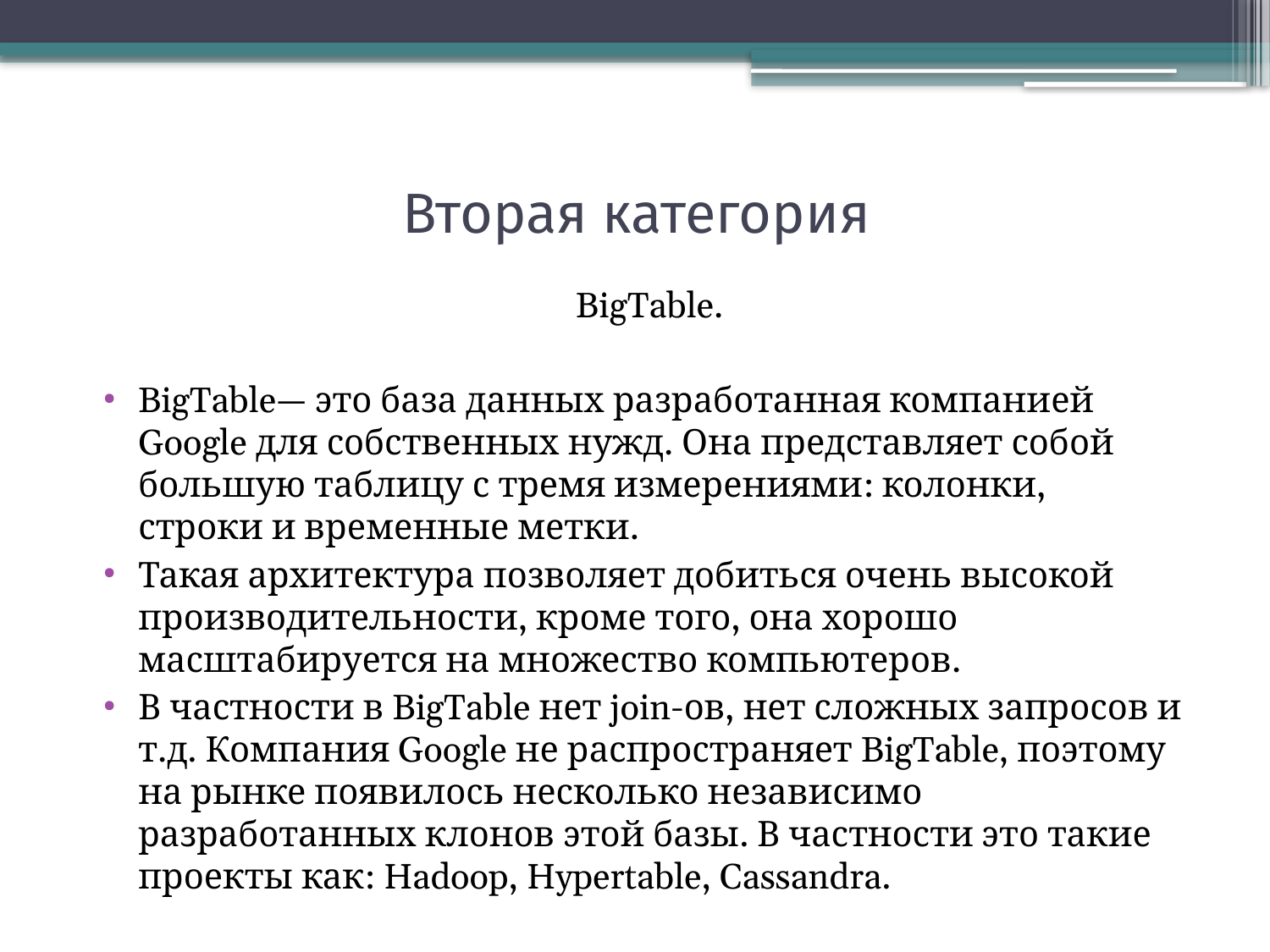

# Вторая категория
BigTable.

BigTable— это база данных разработанная компанией Google для собственных нужд. Она представляет собой большую таблицу с тремя измерениями: колонки, строки и временные метки.
Такая архитектура позволяет добиться очень высокой производительности, кроме того, она хорошо масштабируется на множество компьютеров.
В частности в BigTable нет join-ов, нет сложных запросов и т.д. Компания Google не распространяет BigTable, поэтому на рынке появилось несколько независимо разработанных клонов этой базы. В частности это такие проекты как: Hadoop, Hypertable, Cassandra.